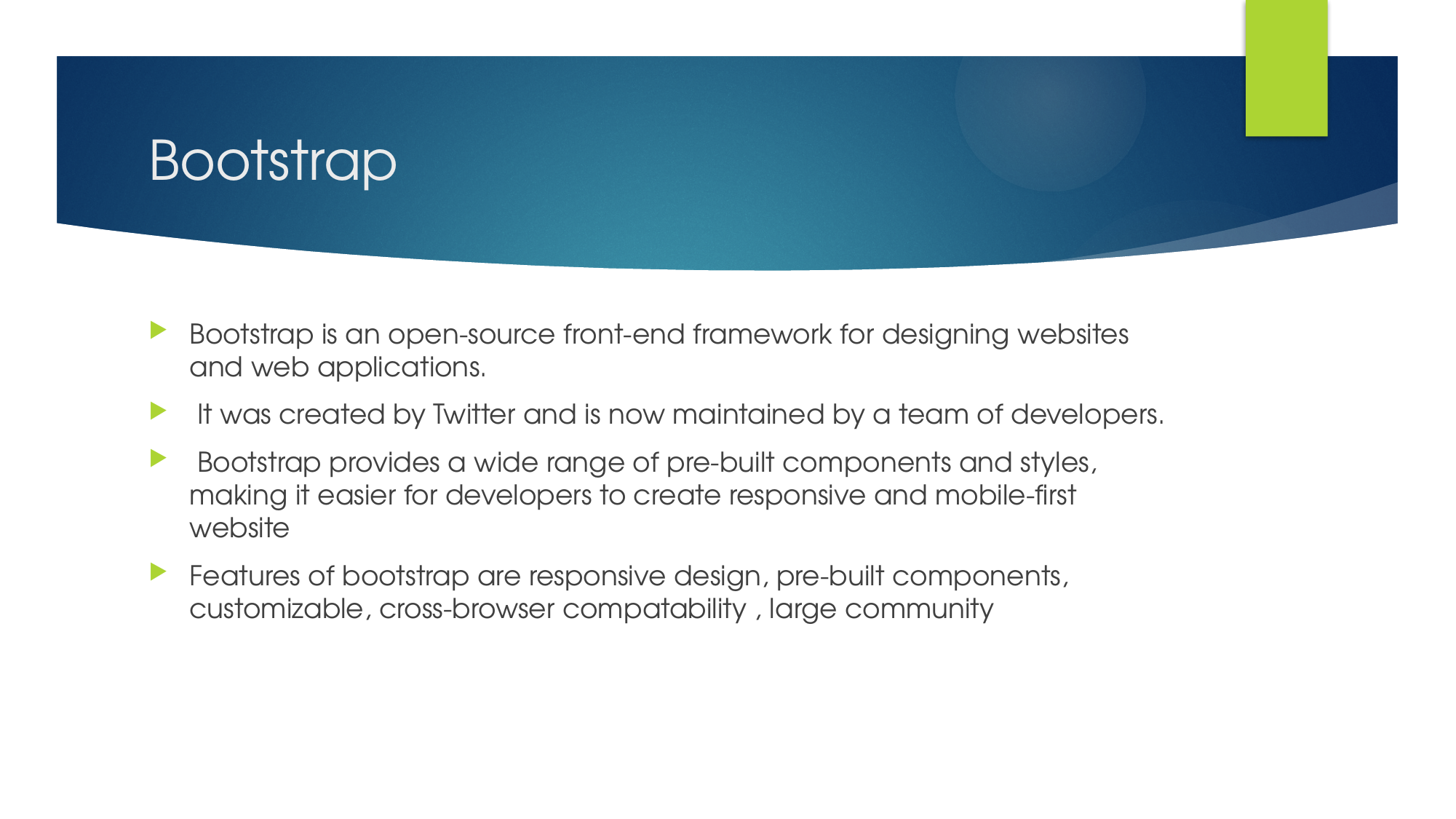

# Bootstrap
Bootstrap is an open-source front-end framework for designing websites and web applications.
 It was created by Twitter and is now maintained by a team of developers.
 Bootstrap provides a wide range of pre-built components and styles, making it easier for developers to create responsive and mobile-first website
Features of bootstrap are responsive design, pre-built components, customizable, cross-browser compatability , large community